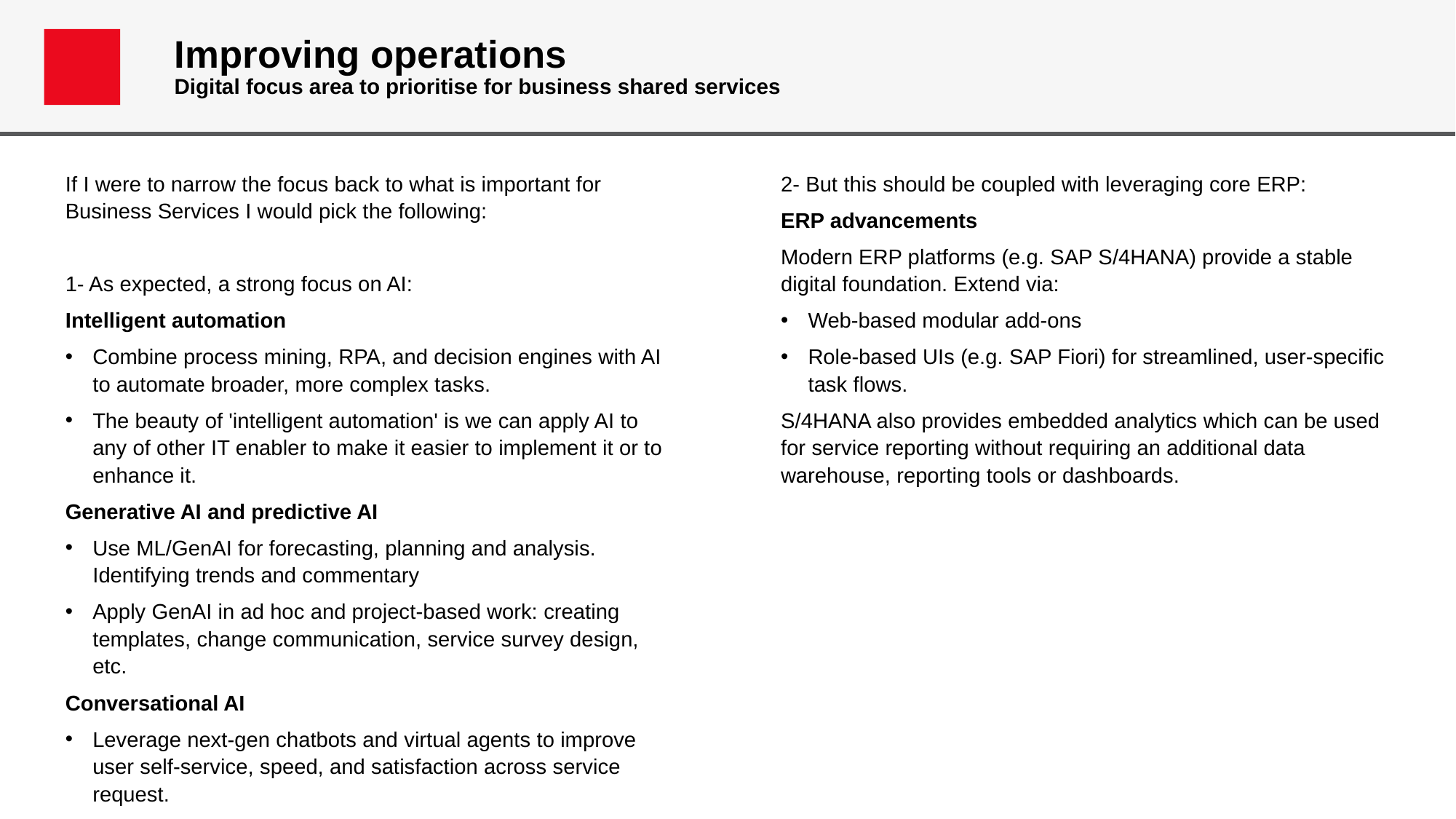

# Improving operations Digital focus area to prioritise for business shared services
If I were to narrow the focus back to what is important for Business Services I would pick the following:

1- As expected, a strong focus on AI:
Intelligent automation
Combine process mining, RPA, and decision engines with AI to automate broader, more complex tasks.
The beauty of 'intelligent automation' is we can apply AI to any of other IT enabler to make it easier to implement it or to enhance it.
Generative AI and predictive AI
Use ML/GenAI for forecasting, planning and analysis. Identifying trends and commentary
Apply GenAI in ad hoc and project-based work: creating templates, change communication, service survey design, etc.
Conversational AI
Leverage next-gen chatbots and virtual agents to improve user self-service, speed, and satisfaction across service request.
2- But this should be coupled with leveraging core ERP:
ERP advancements
Modern ERP platforms (e.g. SAP S/4HANA) provide a stable digital foundation. Extend via:
Web-based modular add-ons
Role-based UIs (e.g. SAP Fiori) for streamlined, user-specific task flows.
S/4HANA also provides embedded analytics which can be used for service reporting without requiring an additional data warehouse, reporting tools or dashboards.